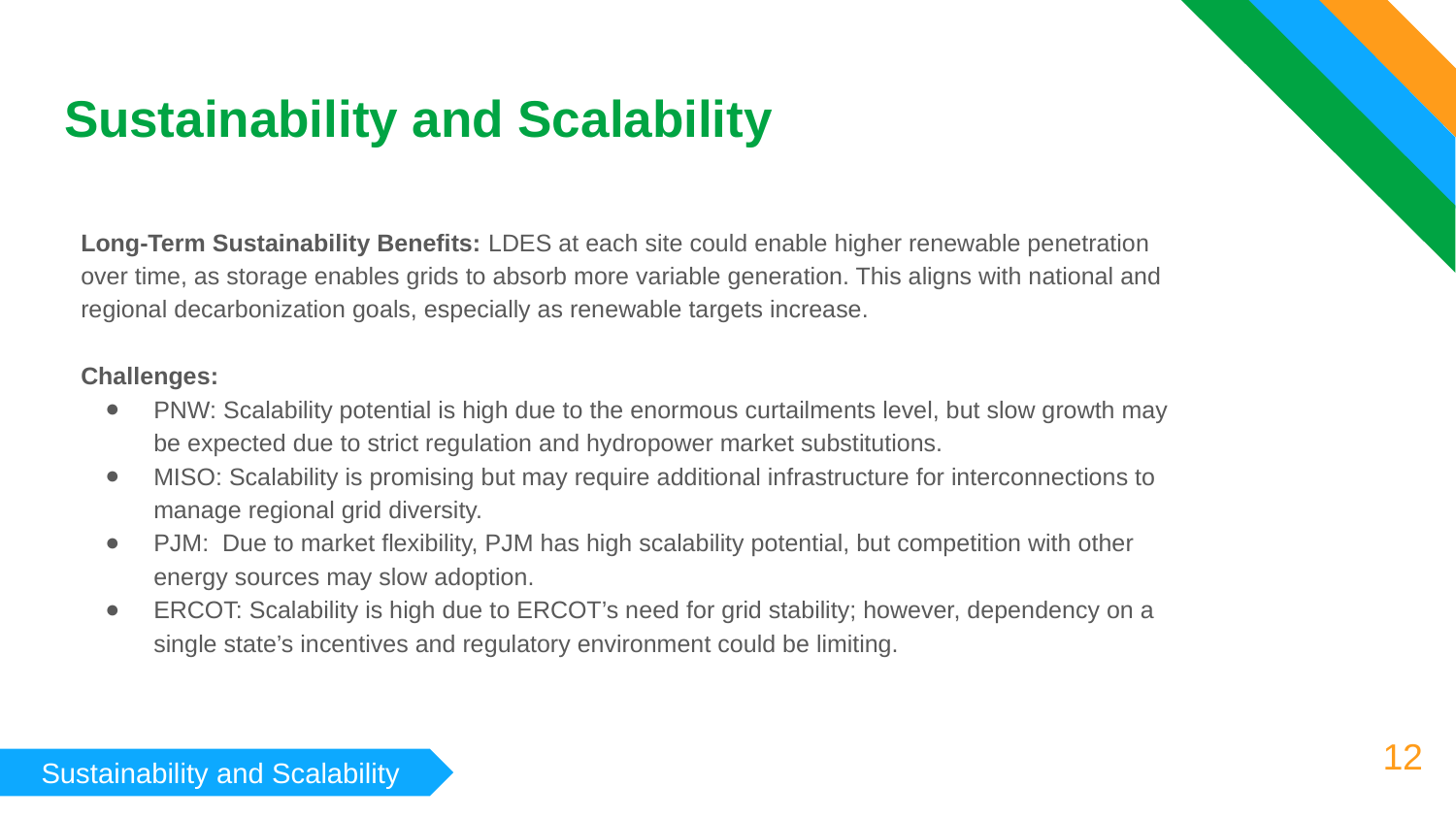

# Sustainability and Scalability
Long-Term Sustainability Benefits: LDES at each site could enable higher renewable penetration over time, as storage enables grids to absorb more variable generation. This aligns with national and regional decarbonization goals, especially as renewable targets increase.

Challenges:
PNW: Scalability potential is high due to the enormous curtailments level, but slow growth may be expected due to strict regulation and hydropower market substitutions.
MISO: Scalability is promising but may require additional infrastructure for interconnections to manage regional grid diversity.
PJM:  Due to market flexibility, PJM has high scalability potential, but competition with other energy sources may slow adoption.
ERCOT: Scalability is high due to ERCOT’s need for grid stability; however, dependency on a single state’s incentives and regulatory environment could be limiting.

12
Sustainability and Scalability